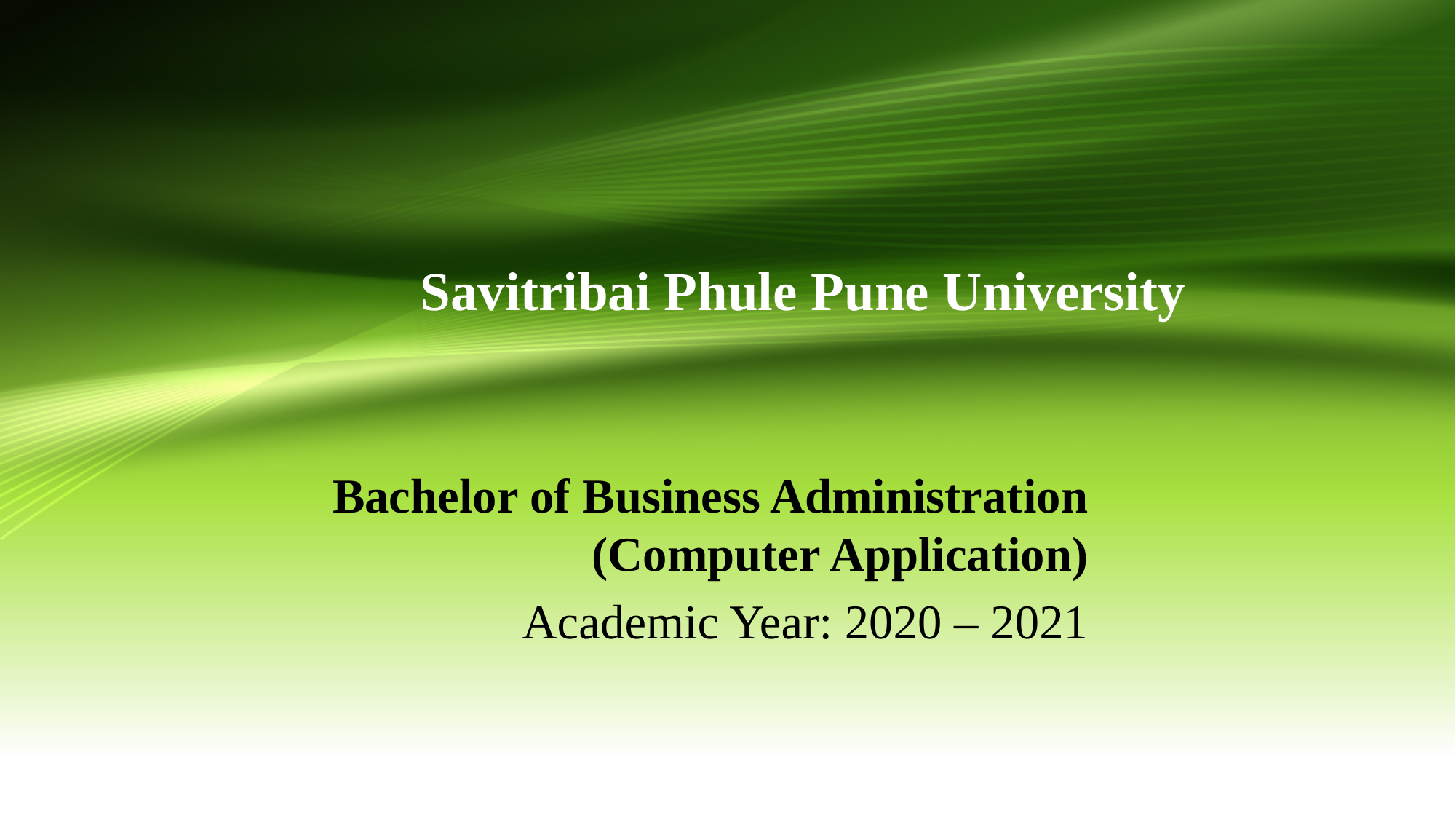

# Savitribai Phule Pune University
Bachelor of Business Administration (Computer Application)
Academic Year: 2020 – 2021